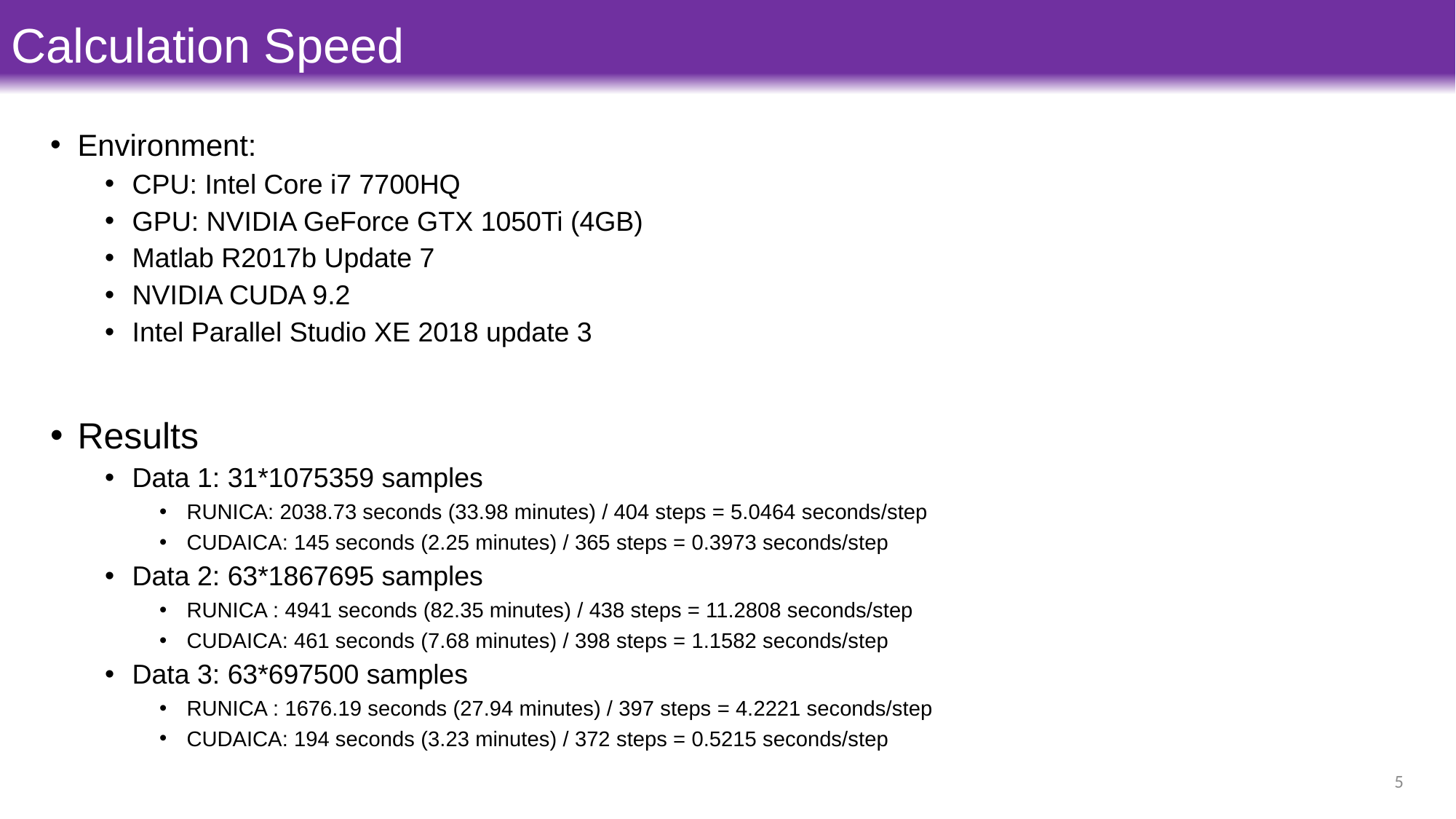

# Calculation Speed
Environment:
CPU: Intel Core i7 7700HQ
GPU: NVIDIA GeForce GTX 1050Ti (4GB)
Matlab R2017b Update 7
NVIDIA CUDA 9.2
Intel Parallel Studio XE 2018 update 3

Results
Data 1: 31*1075359 samples
RUNICA: 2038.73 seconds (33.98 minutes) / 404 steps = 5.0464 seconds/step
CUDAICA: 145 seconds (2.25 minutes) / 365 steps = 0.3973 seconds/step
Data 2: 63*1867695 samples
RUNICA : 4941 seconds (82.35 minutes) / 438 steps = 11.2808 seconds/step
CUDAICA: 461 seconds (7.68 minutes) / 398 steps = 1.1582 seconds/step
Data 3: 63*697500 samples
RUNICA : 1676.19 seconds (27.94 minutes) / 397 steps = 4.2221 seconds/step
CUDAICA: 194 seconds (3.23 minutes) / 372 steps = 0.5215 seconds/step
5